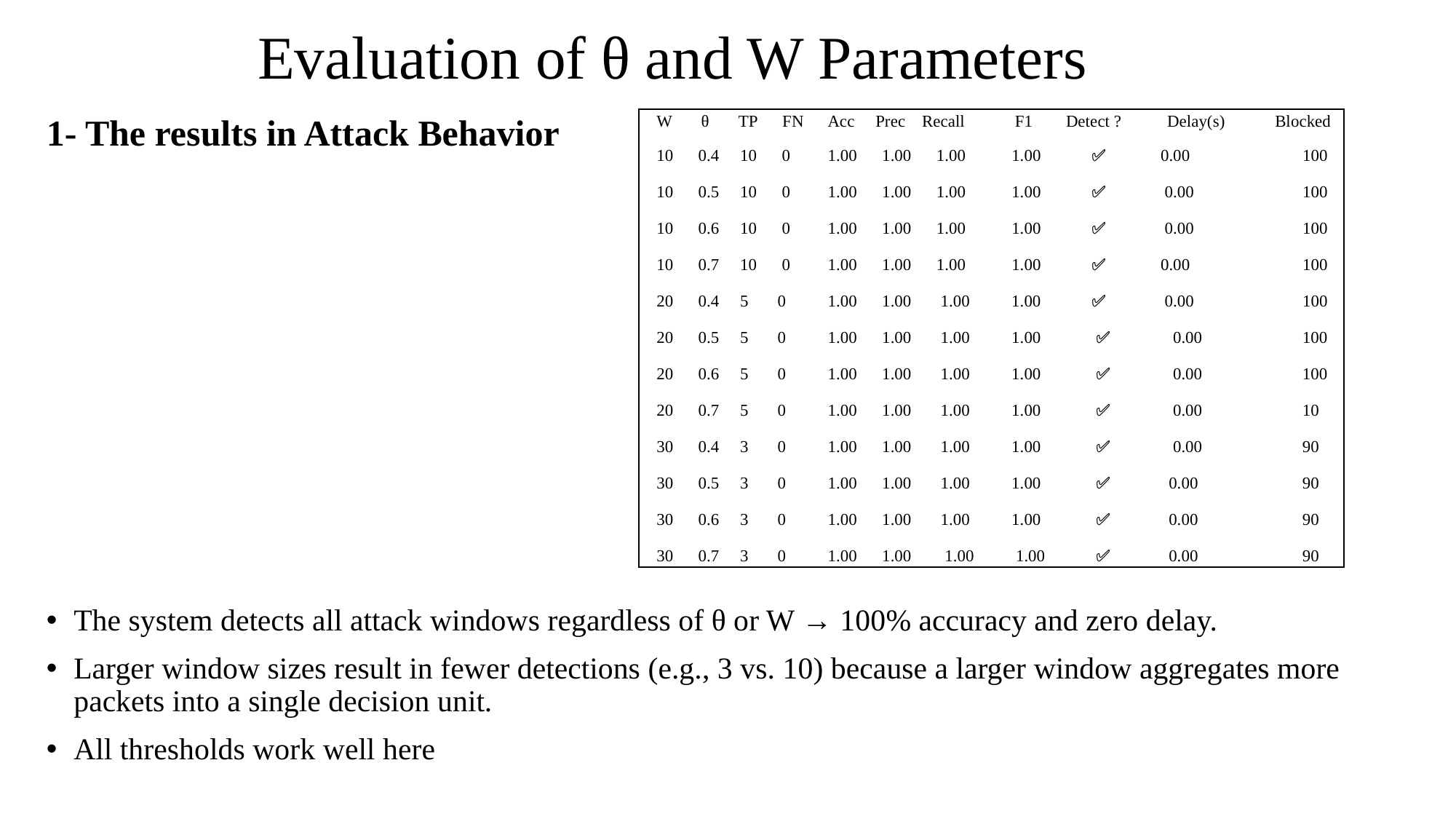

# Evaluation of θ and W Parameters
1- The results in Attack Behavior

The system detects all attack windows regardless of θ or W → 100% accuracy and zero delay.
Larger window sizes result in fewer detections (e.g., 3 vs. 10) because a larger window aggregates more packets into a single decision unit.
All thresholds work well here
| W θ TP FN Acc Prec Recall F1 Detect ? Delay(s) Blocked 10 0.4 10 0 1.00 1.00 1.00 1.00 ✅ 0.00 100 10 0.5 10 0 1.00 1.00 1.00 1.00 ✅ 0.00 100 10 0.6 10 0 1.00 1.00 1.00 1.00 ✅ 0.00 100 10 0.7 10 0 1.00 1.00 1.00 1.00 ✅ 0.00 100 20 0.4 5 0 1.00 1.00 1.00 1.00 ✅ 0.00 100 20 0.5 5 0 1.00 1.00 1.00 1.00 ✅ 0.00 100 20 0.6 5 0 1.00 1.00 1.00 1.00 ✅ 0.00 100 20 0.7 5 0 1.00 1.00 1.00 1.00 ✅ 0.00 10 30 0.4 3 0 1.00 1.00 1.00 1.00 ✅ 0.00 90 30 0.5 3 0 1.00 1.00 1.00 1.00 ✅ 0.00 90 30 0.6 3 0 1.00 1.00 1.00 1.00 ✅ 0.00 90 30 0.7 3 0 1.00 1.00 1.00 1.00 ✅ 0.00 90 |
| --- |